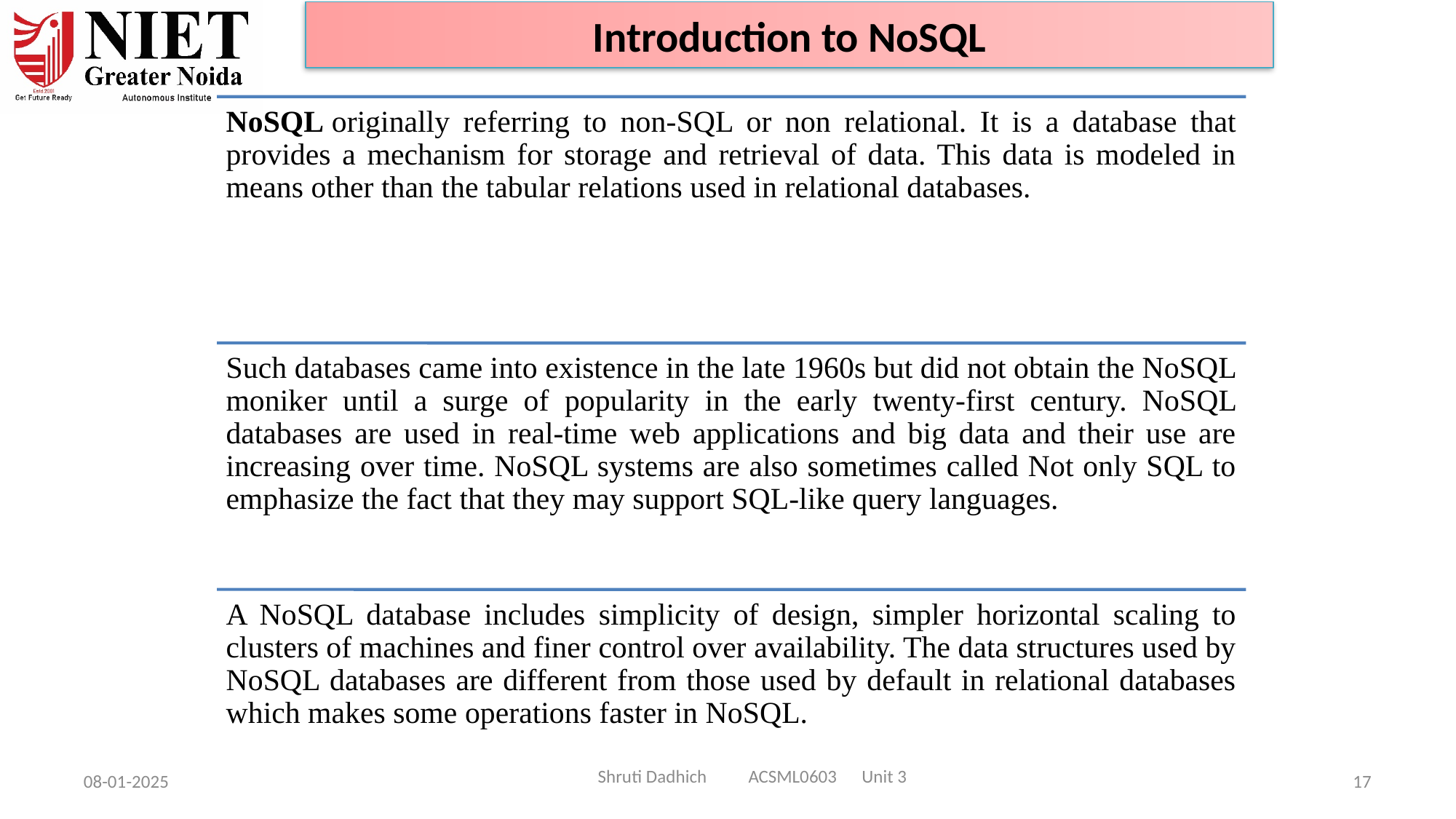

Introduction to NoSQL
NoSQL originally referring to non-SQL or non relational. It is a database that provides a mechanism for storage and retrieval of data. This data is modeled in means other than the tabular relations used in relational databases.
Such databases came into existence in the late 1960s but did not obtain the NoSQL moniker until a surge of popularity in the early twenty-first century. NoSQL databases are used in real-time web applications and big data and their use are increasing over time. NoSQL systems are also sometimes called Not only SQL to emphasize the fact that they may support SQL-like query languages.
A NoSQL database includes simplicity of design, simpler horizontal scaling to clusters of machines and finer control over availability. The data structures used by NoSQL databases are different from those used by default in relational databases which makes some operations faster in NoSQL.
Shruti Dadhich          ACSML0603      Unit 3
08-01-2025
17